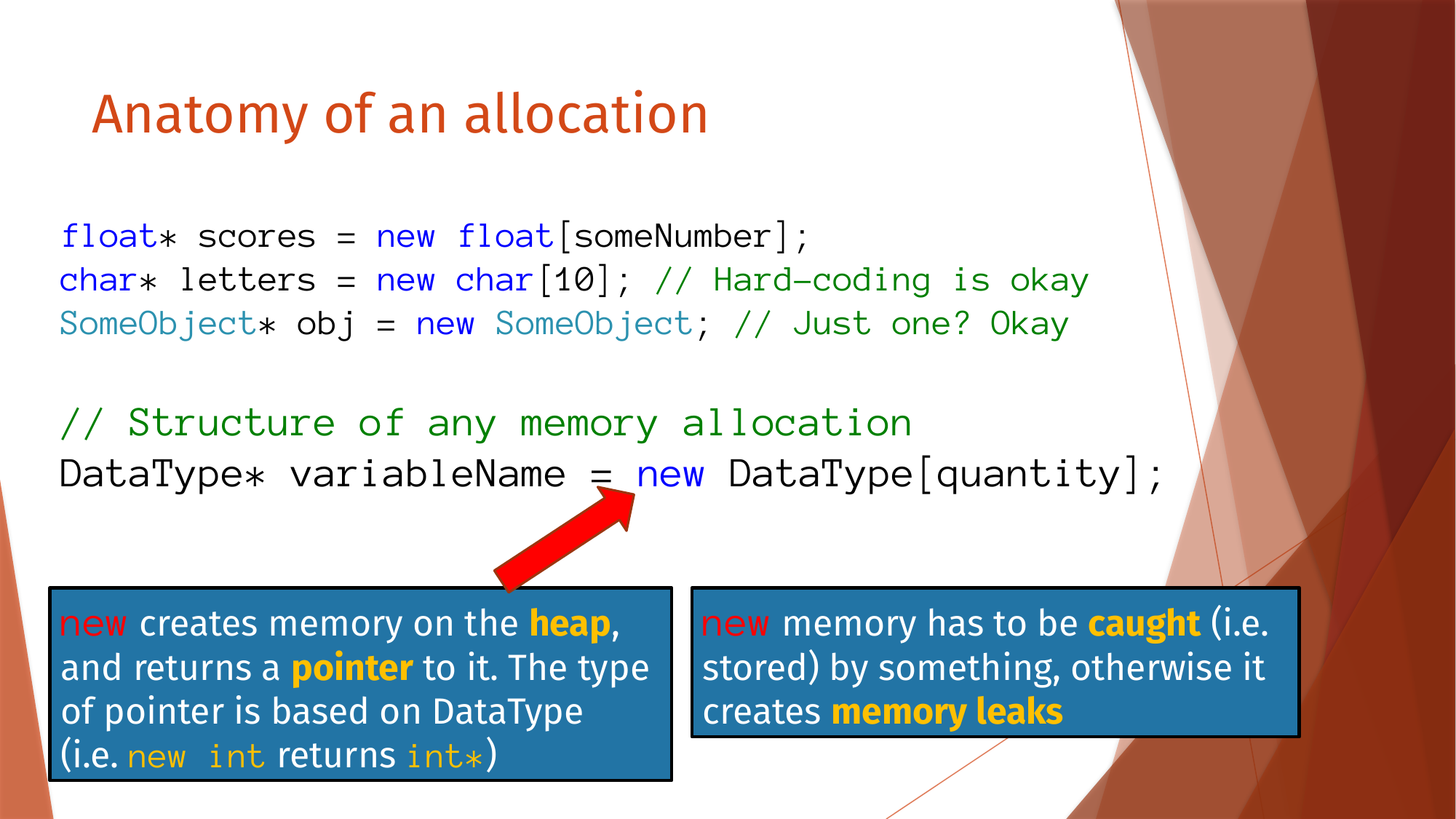

# Anatomy of an allocation
float* scores = new float[someNumber];
char* letters = new char[10]; // Hard-coding is okay
SomeObject* obj = new SomeObject; // Just one? Okay
// Structure of any memory allocation
DataType* variableName = new DataType[quantity];

new creates memory on the heap, and returns a pointer to it. The type of pointer is based on DataType
(i.e. new int returns int*)
new memory has to be caught (i.e. stored) by something, otherwise it creates memory leaks